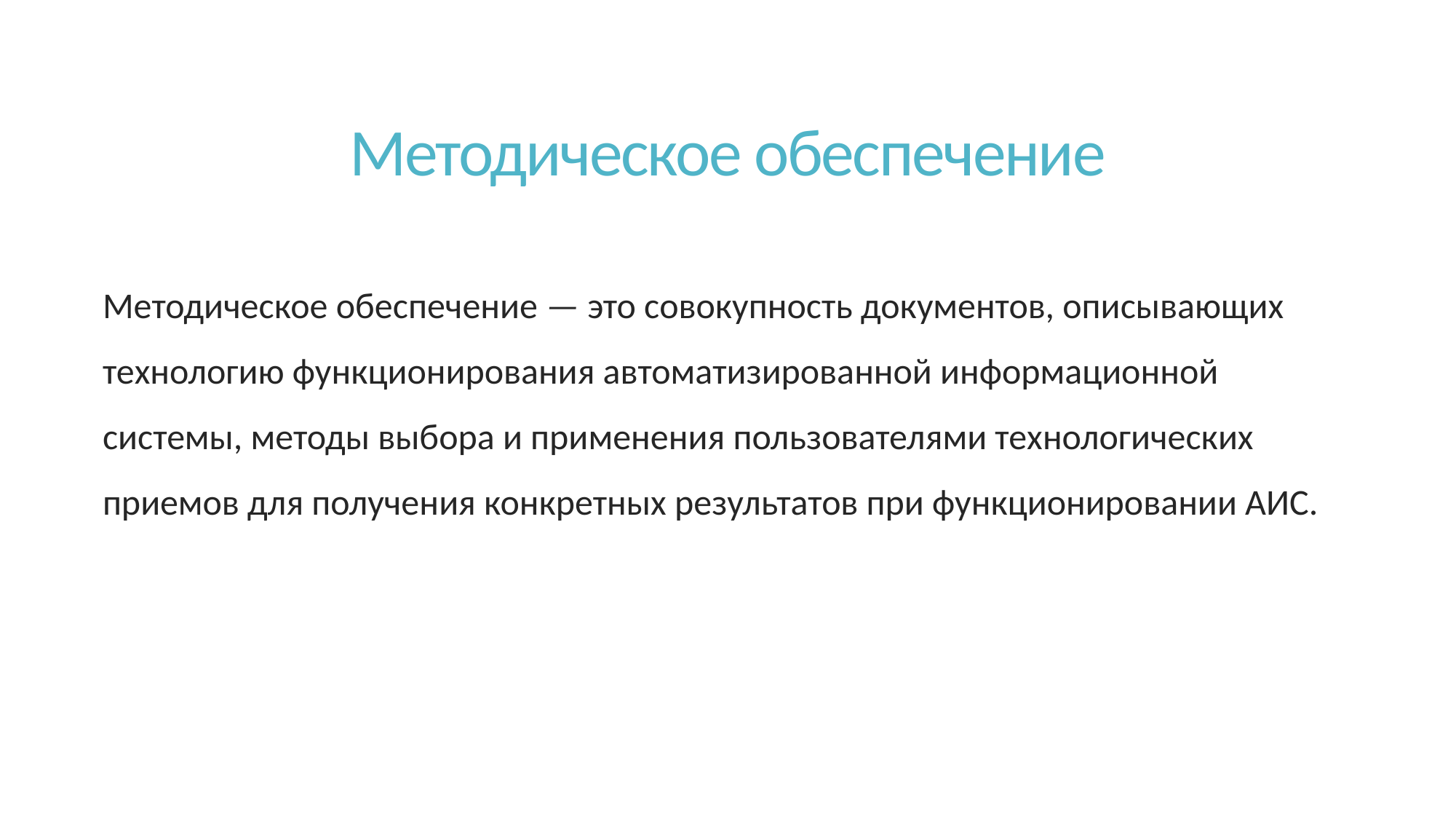

# Методическое обеспечение
Методическое обеспечение — это совокупность документов, описывающих технологию функционирования автоматизированной информационной системы, методы выбора и применения пользователями технологических приемов для получения конкретных результатов при функционировании АИС.